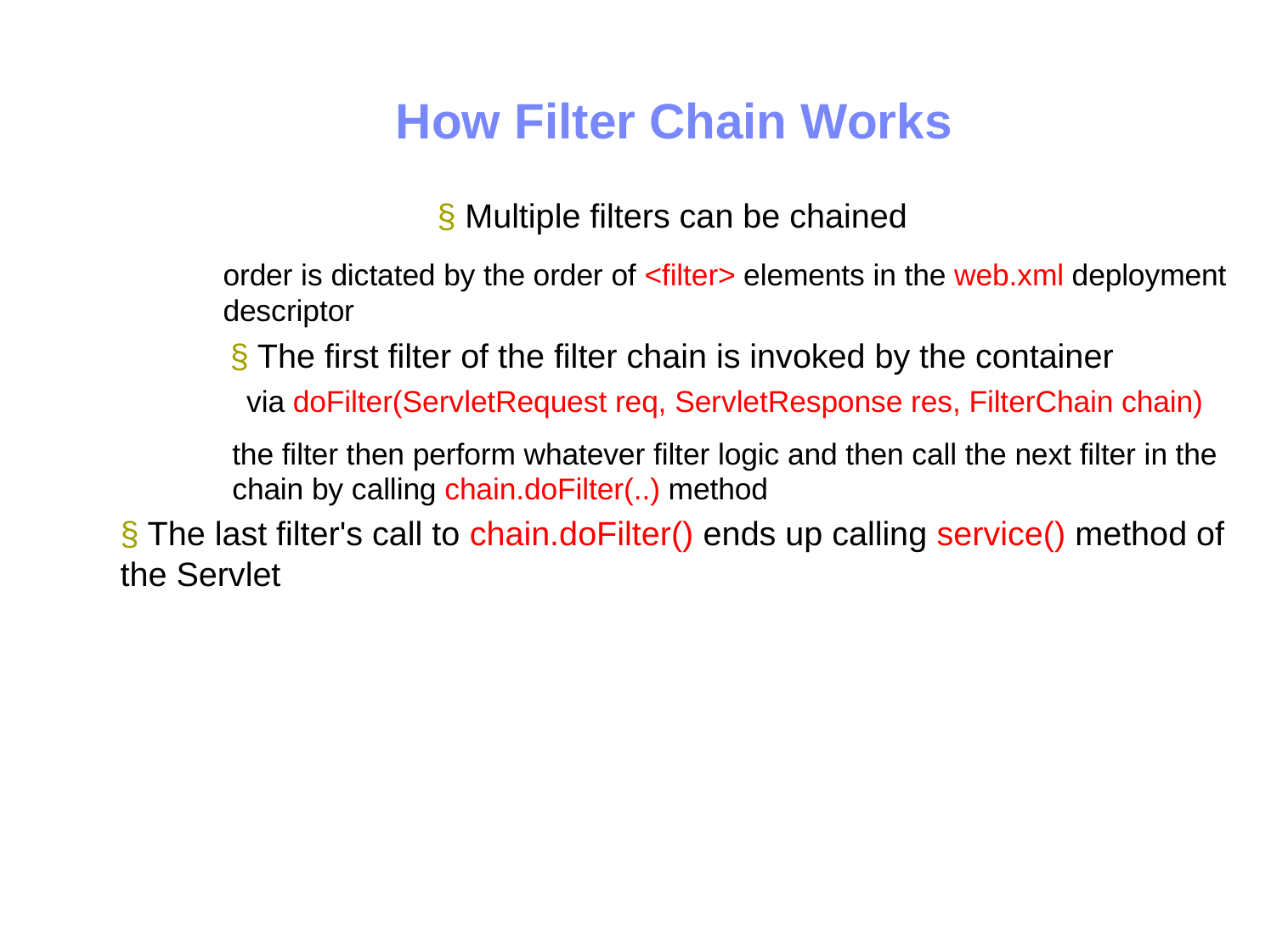

Antrix Consultancy Services

How Filter Chain Works

§ Multiple filters can be chained

order is dictated by the order of <filter> elements in the web.xml deployment
descriptor

§ The first filter of the filter chain is invoked by the container

via doFilter(ServletRequest req, ServletResponse res, FilterChain chain)

the filter then perform whatever filter logic and then call the next filter in the
chain by calling chain.doFilter(..) method

§ The last filter's call to chain.doFilter() ends up calling service() method of
the Servlet

Madhusudhanan.P.K.